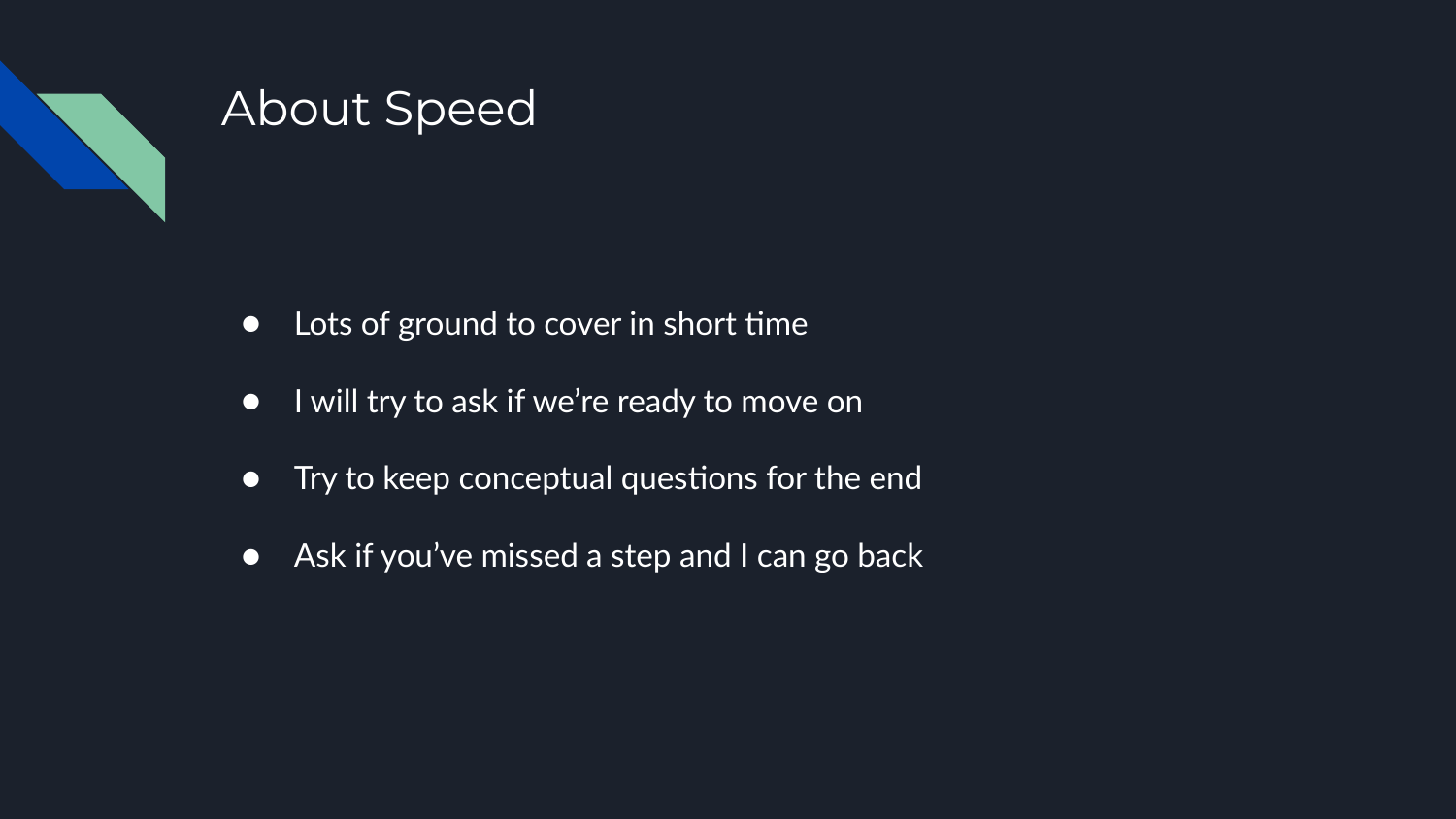

# About Speed
Lots of ground to cover in short time
I will try to ask if we’re ready to move on
Try to keep conceptual questions for the end
Ask if you’ve missed a step and I can go back